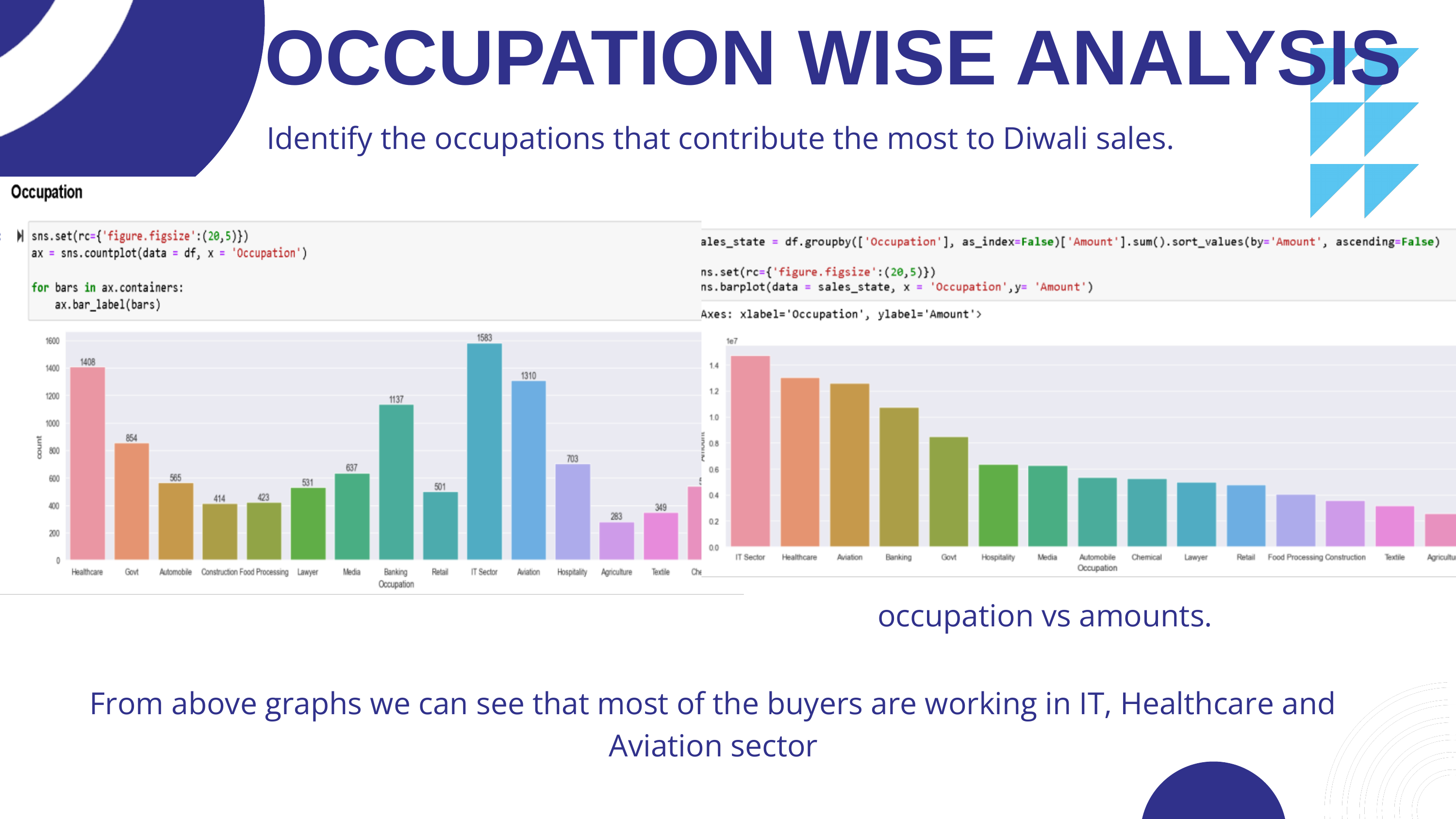

OCCUPATION WISE ANALYSIS

Identify the occupations that contribute the most to Diwali sales.

occupation vs amounts.
From above graphs we can see that most of the buyers are working in IT, Healthcare and Aviation sector